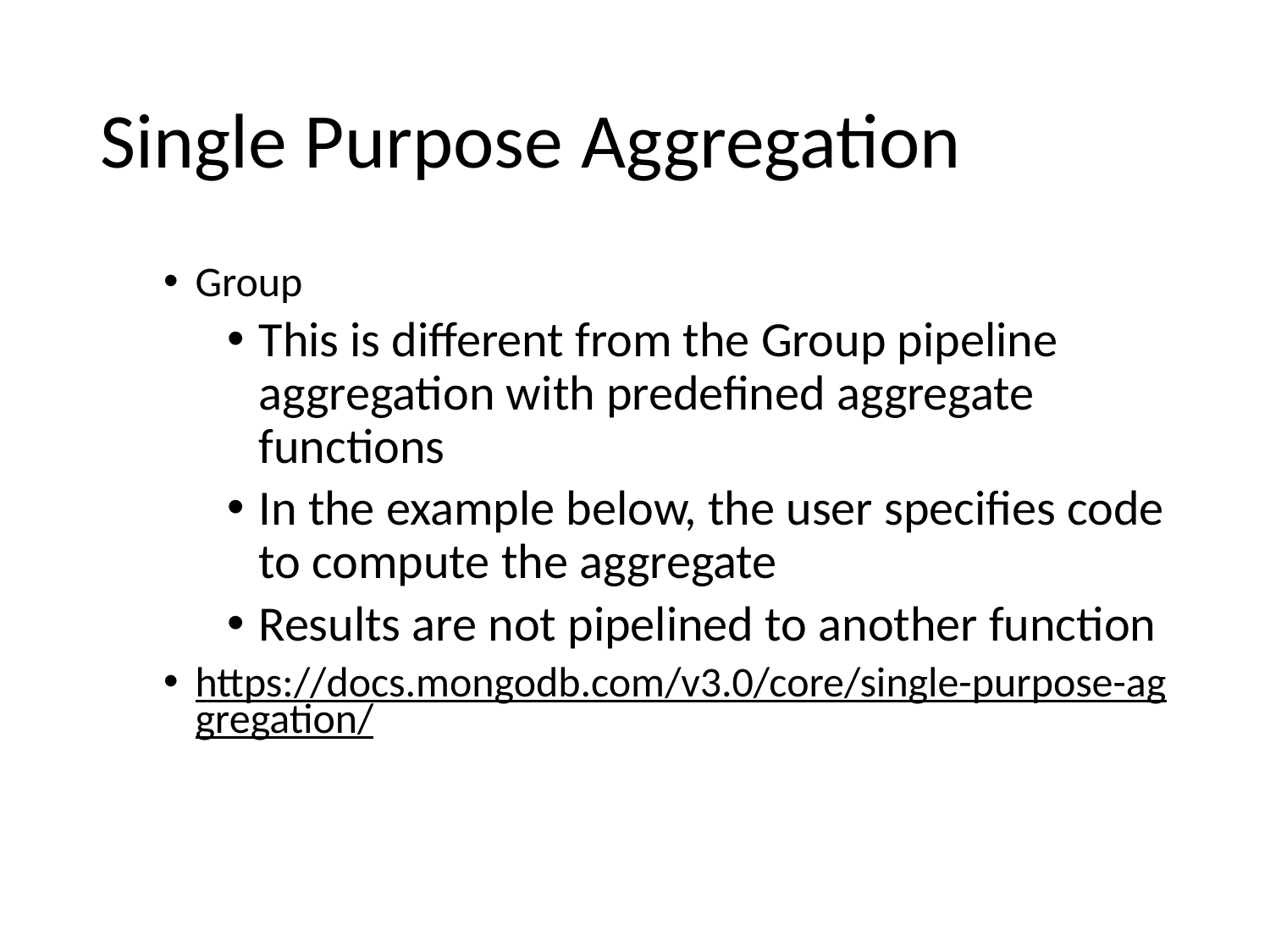

# Single Purpose Aggregation
Group
This is different from the Group pipeline aggregation with predefined aggregate functions
In the example below, the user specifies code to compute the aggregate
Results are not pipelined to another function
https://docs.mongodb.com/v3.0/core/single-purpose-aggregation/